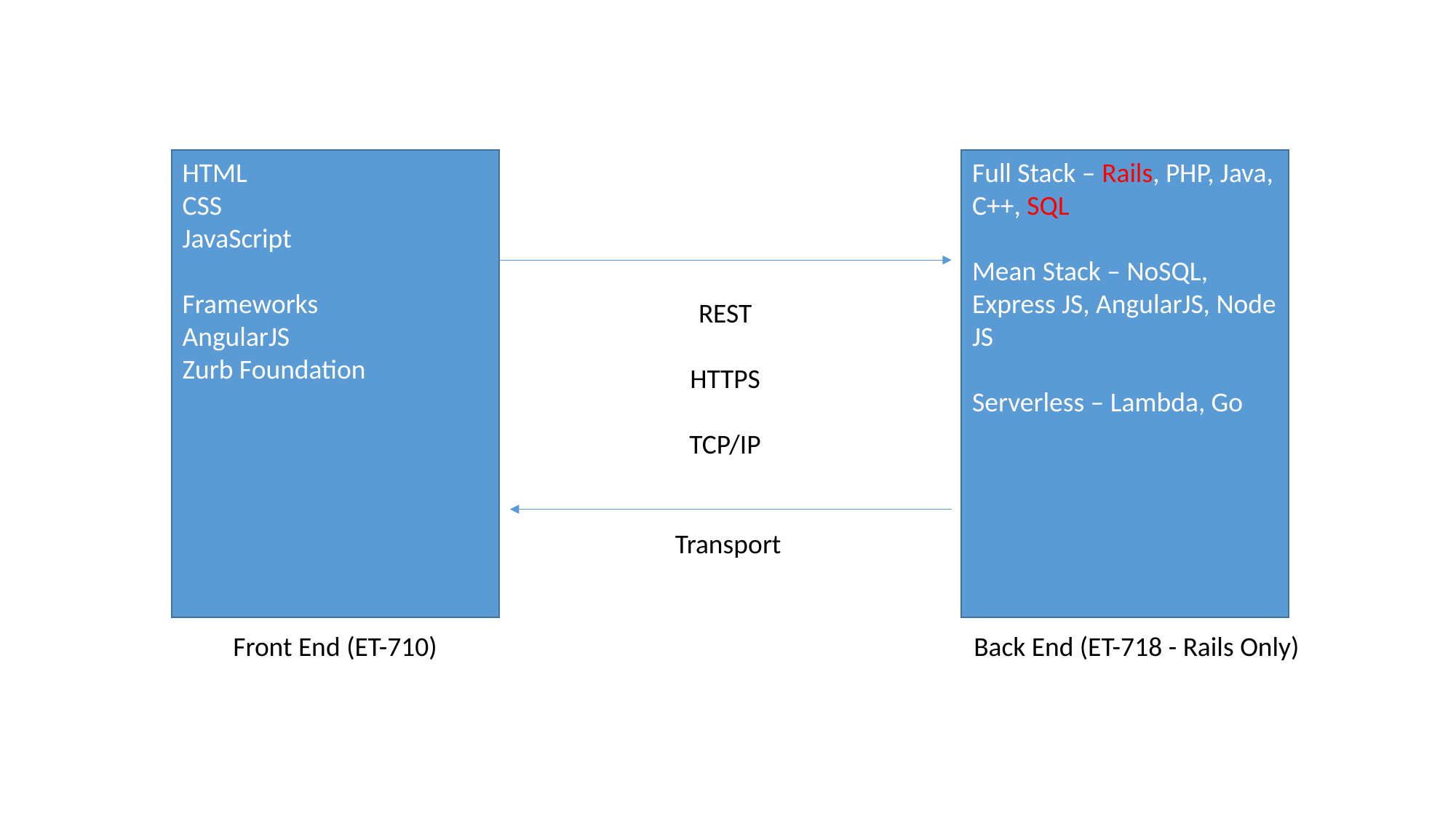

HTML
CSS
JavaScript

Frameworks
AngularJS
Zurb Foundation
Full Stack – Rails, PHP, Java, C++, SQL

Mean Stack – NoSQL, Express JS, AngularJS, Node JS

Serverless – Lambda, Go

REST

HTTPS

TCP/IP
Transport
Front End (ET-710)
Back End (ET-718 - Rails Only)